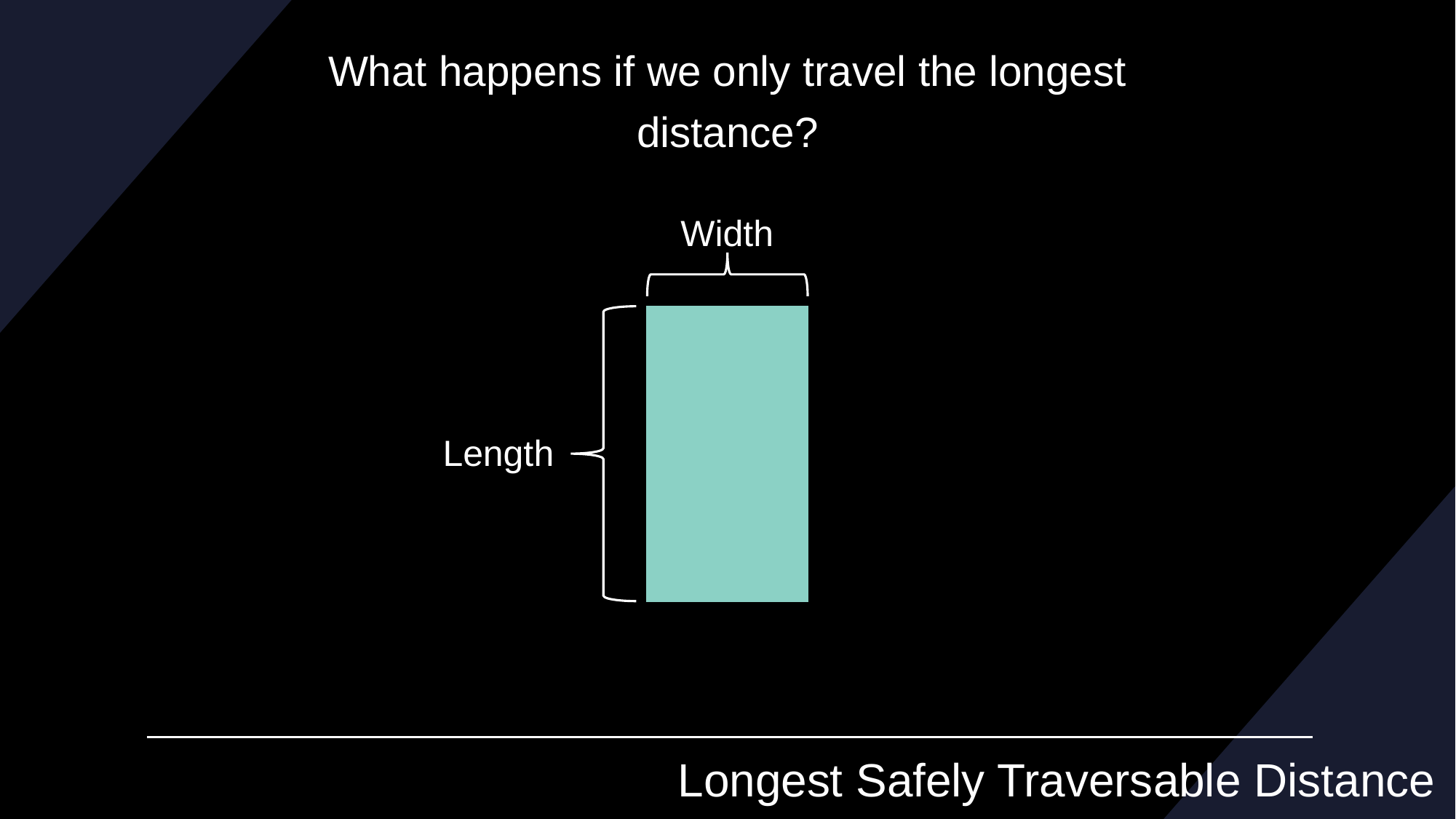

What happens if we only travel the longest distance?
Width

Length
# Longest Safely Traversable Distance